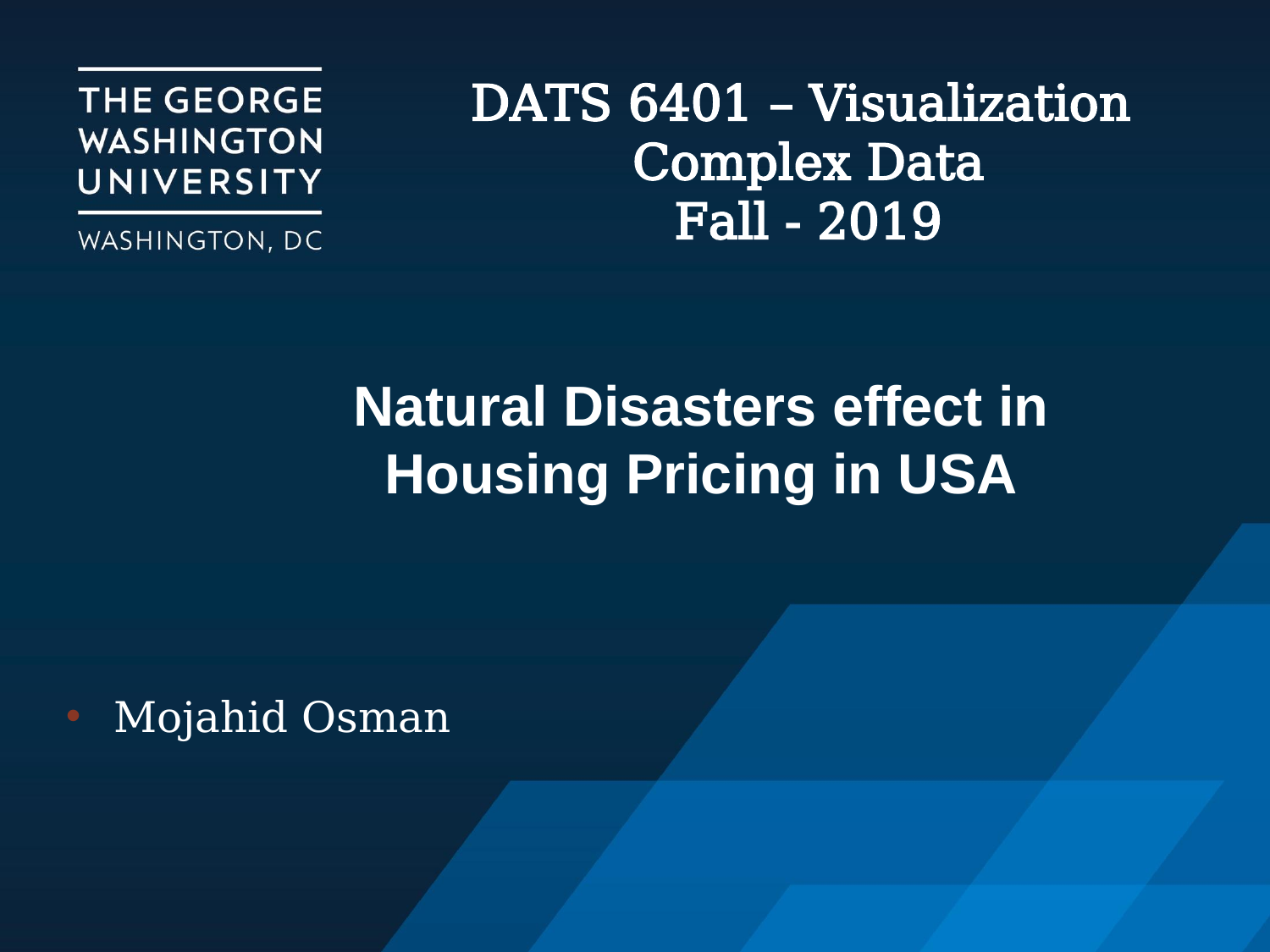

# DATS 6401 – Visualization  Complex Data Fall - 2019
Natural Disasters effect in Housing Pricing in USA
Mojahid Osman